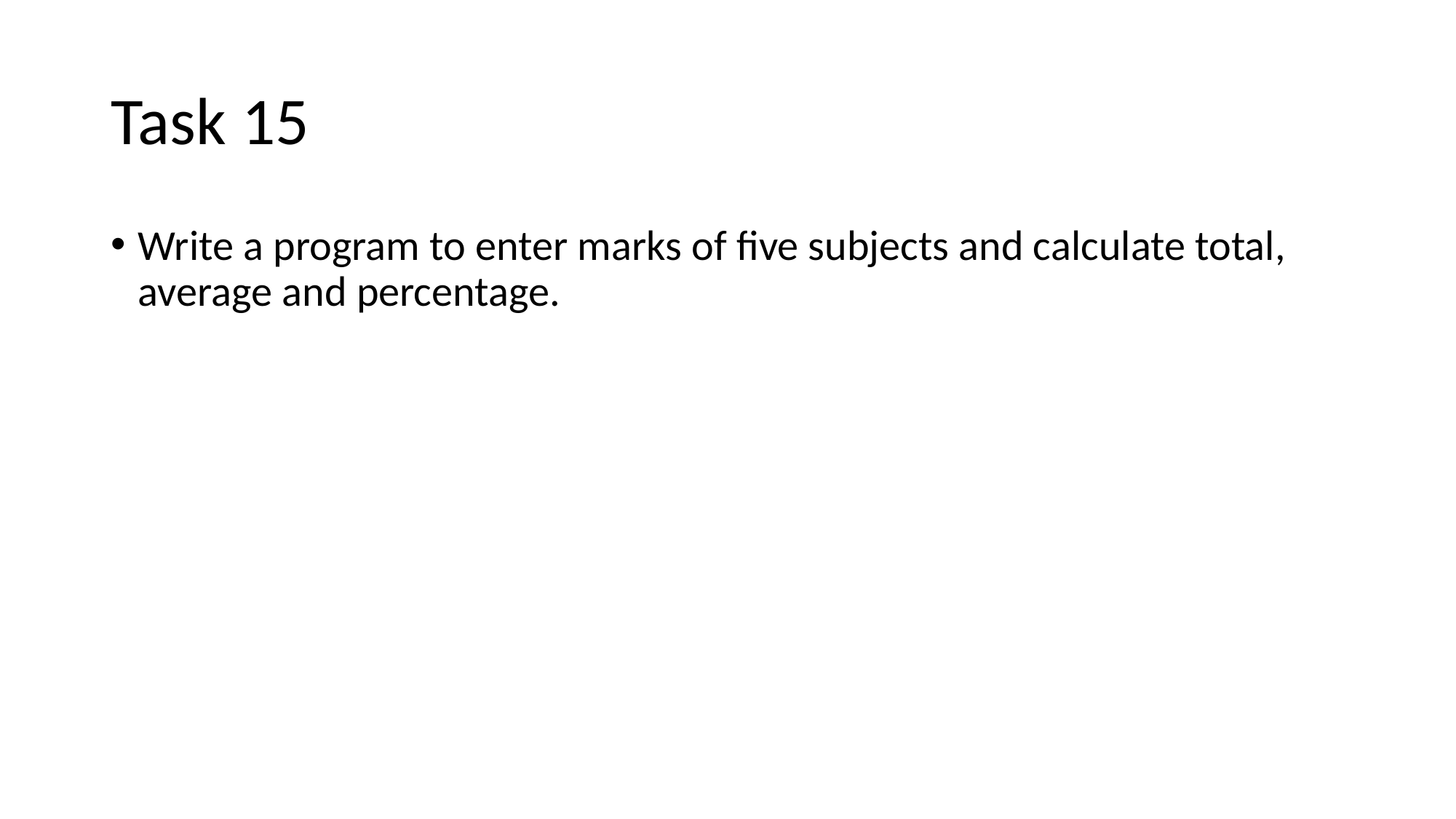

# Task 15
Write a program to enter marks of five subjects and calculate total, average and percentage.